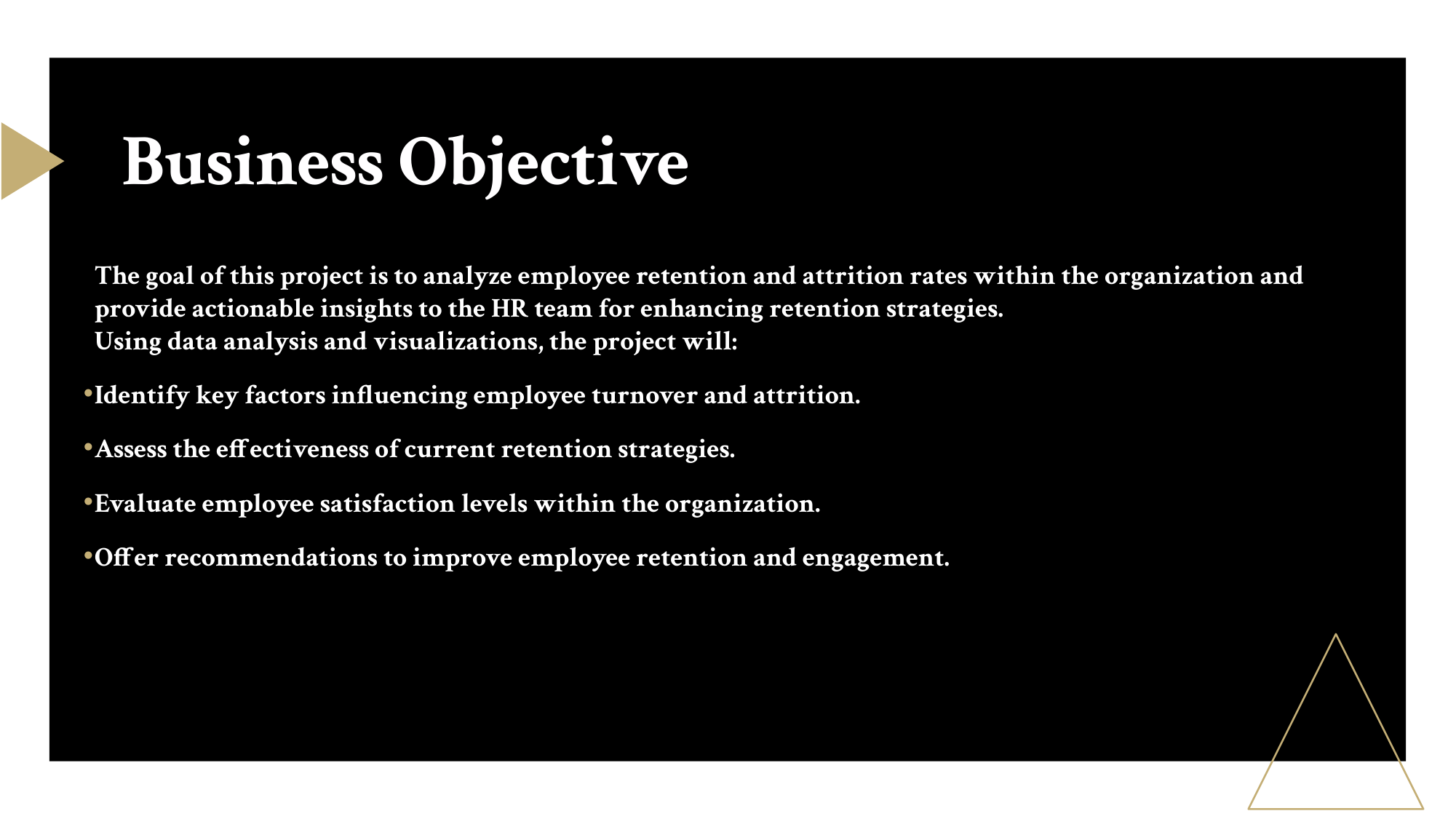

# Business Objective
The goal of this project is to analyze employee retention and attrition rates within the organization and provide actionable insights to the HR team for enhancing retention strategies.
Using data analysis and visualizations, the project will:
Identify key factors influencing employee turnover and attrition.
Assess the effectiveness of current retention strategies.
Evaluate employee satisfaction levels within the organization.
Offer recommendations to improve employee retention and engagement.